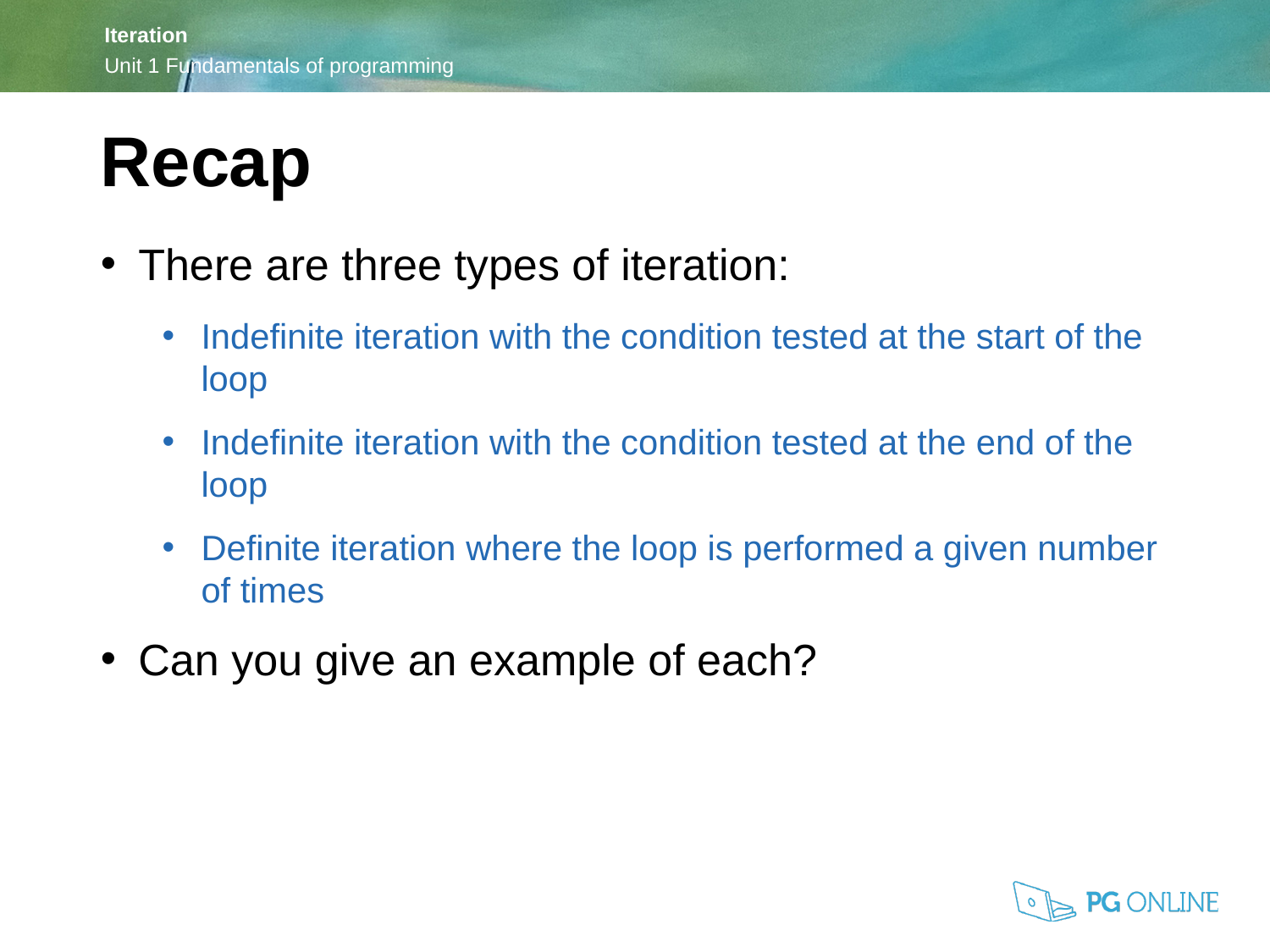

Recap
There are three types of iteration:
Indefinite iteration with the condition tested at the start of the loop
Indefinite iteration with the condition tested at the end of the loop
Definite iteration where the loop is performed a given number of times
Can you give an example of each?